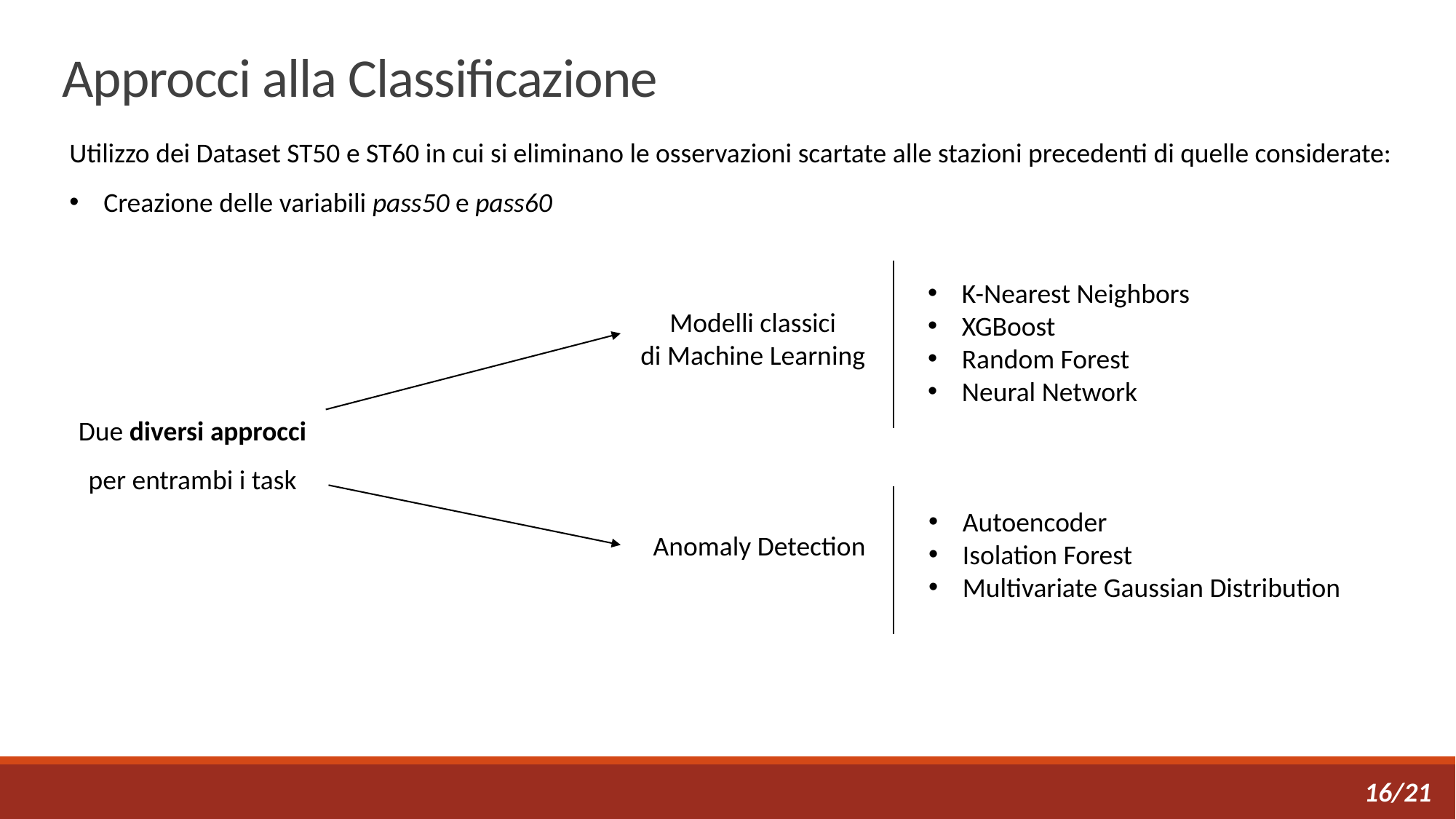

# Approcci alla Classificazione
Utilizzo dei Dataset ST50 e ST60 in cui si eliminano le osservazioni scartate alle stazioni precedenti di quelle considerate:
Creazione delle variabili pass50 e pass60

K-Nearest Neighbors
XGBoost
Random Forest
Neural Network
Modelli classici
di Machine Learning
Due diversi approcci
per entrambi i task
Autoencoder
Isolation Forest
Multivariate Gaussian Distribution
Anomaly Detection
16/21